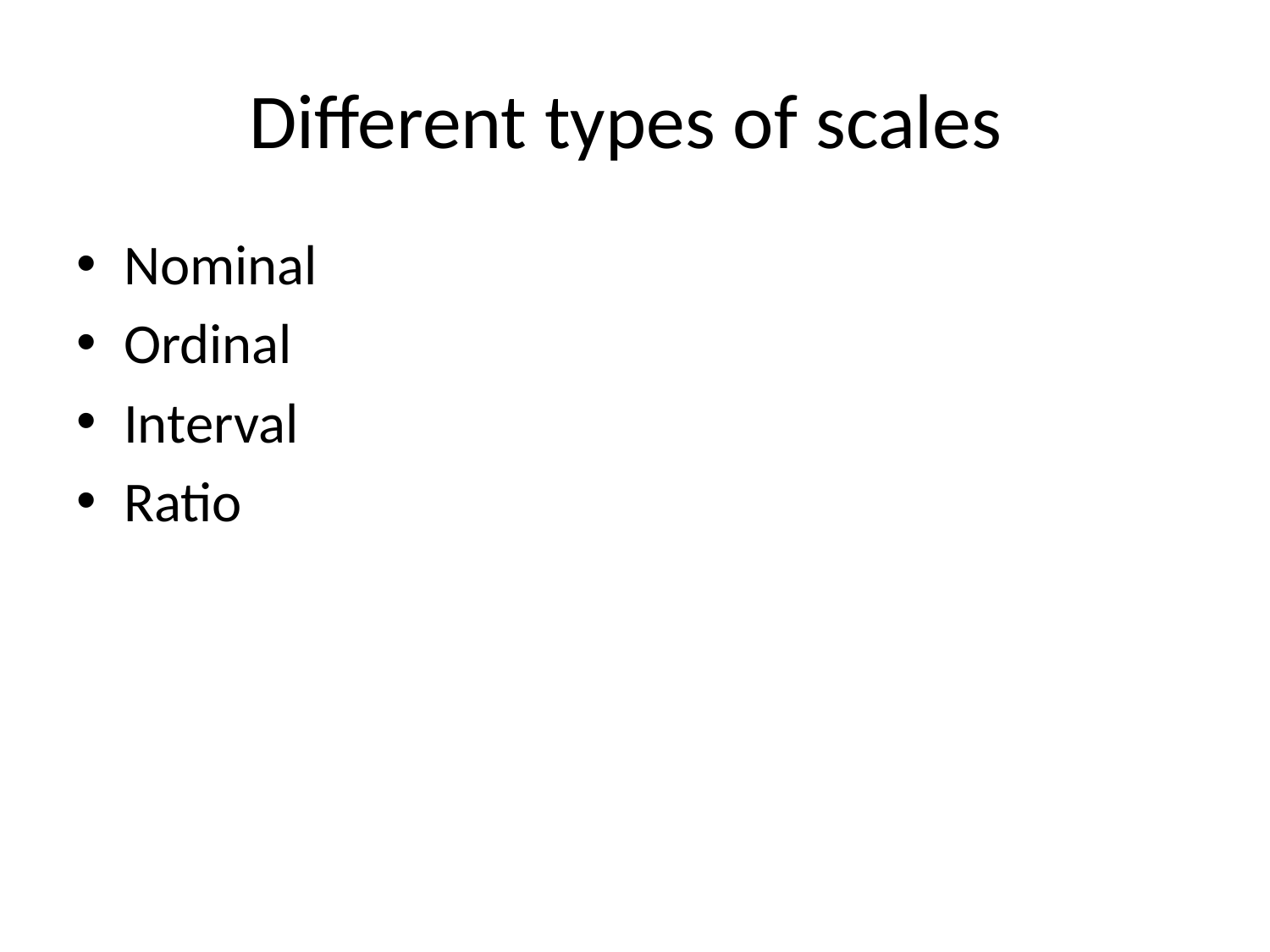

# Different types of scales
Nominal
Ordinal
Interval
Ratio